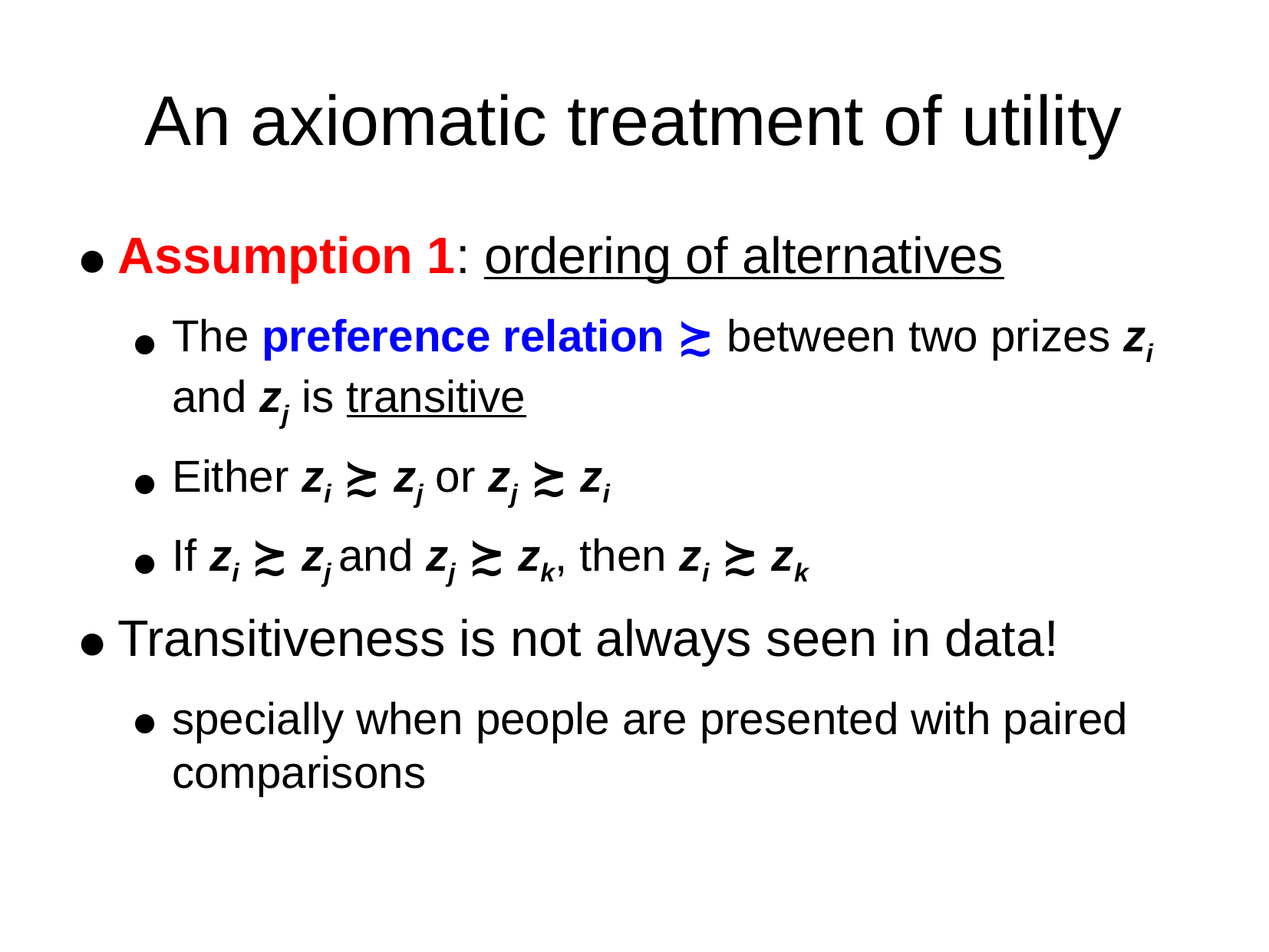

An axiomatic treatment of utility
Assumption 1: ordering of alternatives
The preference relation ≿ between two prizes zi and zj is transitive
Either zi ≿ zj or zj ≿ zi
If zi ≿ zj and zj ≿ zk, then zi ≿ zk
Transitiveness is not always seen in data!
specially when people are presented with paired comparisons